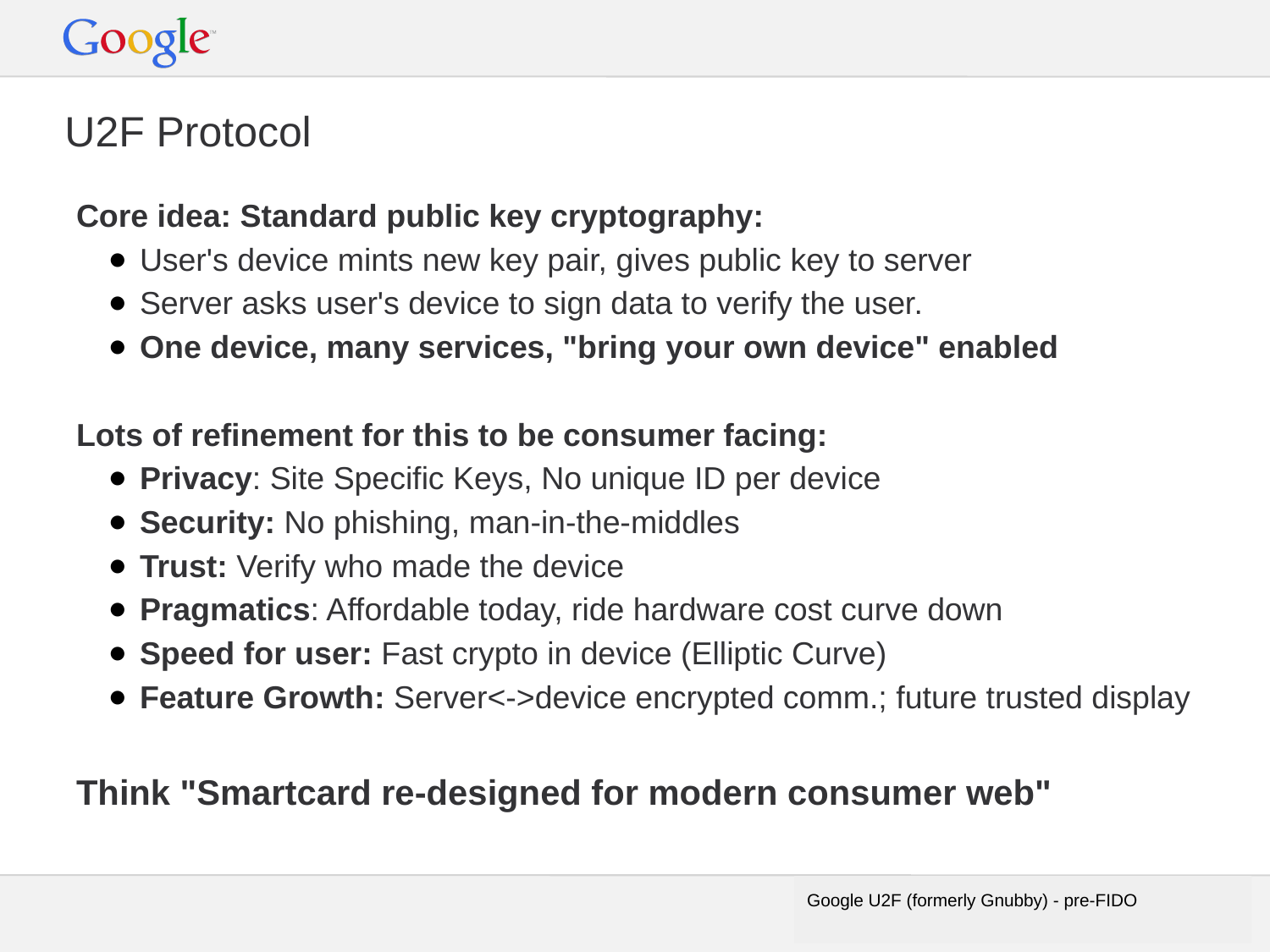

# U2F Protocol
Core idea: Standard public key cryptography:
User's device mints new key pair, gives public key to server
Server asks user's device to sign data to verify the user.
One device, many services, "bring your own device" enabled
Lots of refinement for this to be consumer facing:
Privacy: Site Specific Keys, No unique ID per device
Security: No phishing, man-in-the-middles
Trust: Verify who made the device
Pragmatics: Affordable today, ride hardware cost curve down
Speed for user: Fast crypto in device (Elliptic Curve)
Feature Growth: Server<->device encrypted comm.; future trusted display
Think "Smartcard re-designed for modern consumer web"

Google U2F (formerly Gnubby) - pre-FIDO